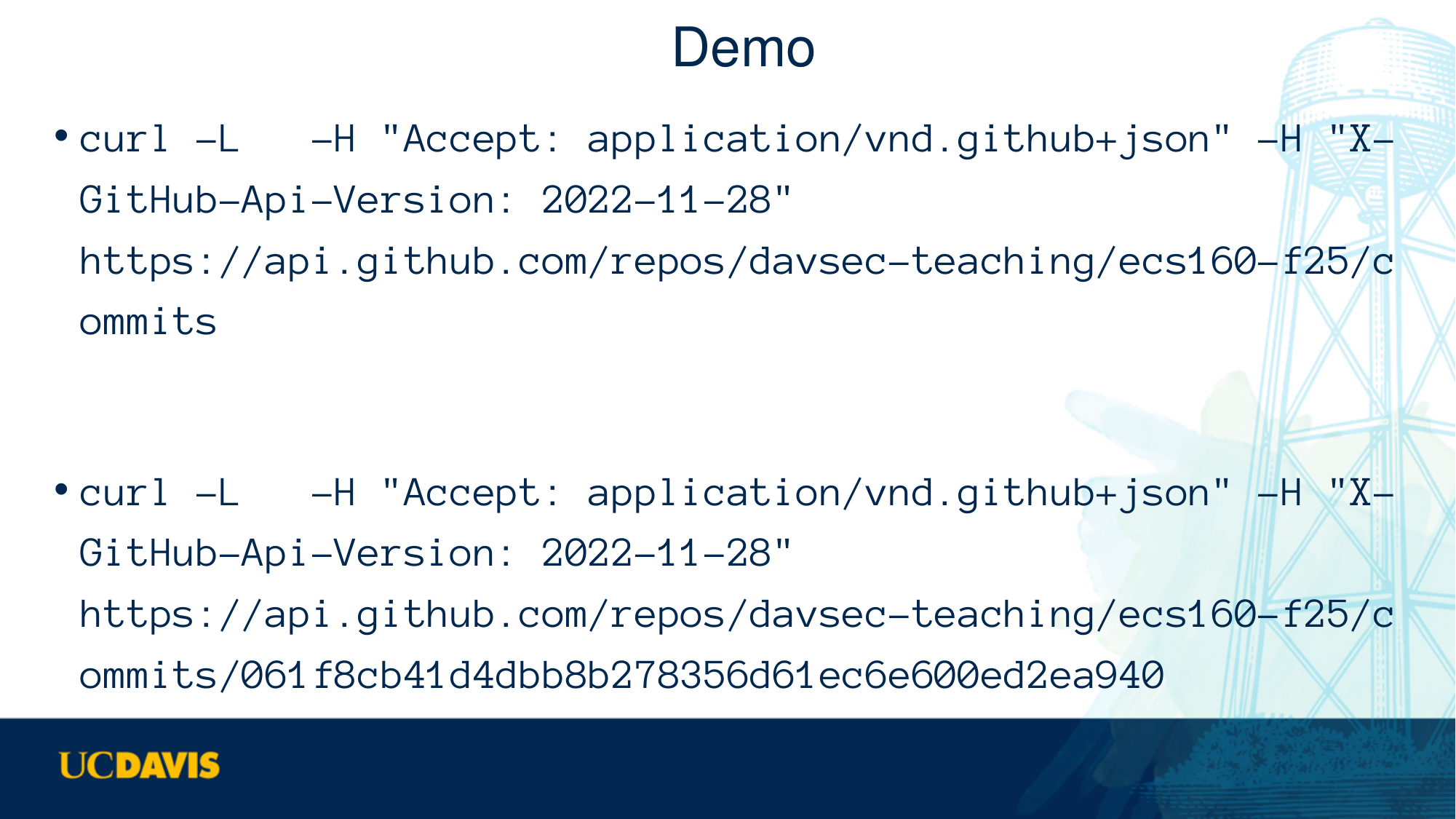

# Demo
curl -L   -H "Accept: application/vnd.github+json" -H "X-GitHub-Api-Version: 2022-11-28"   https://api.github.com/repos/davsec-teaching/ecs160-f25/commits

curl -L   -H "Accept: application/vnd.github+json" -H "X-GitHub-Api-Version: 2022-11-28"   https://api.github.com/repos/davsec-teaching/ecs160-f25/commits/061f8cb41d4dbb8b278356d61ec6e600ed2ea940